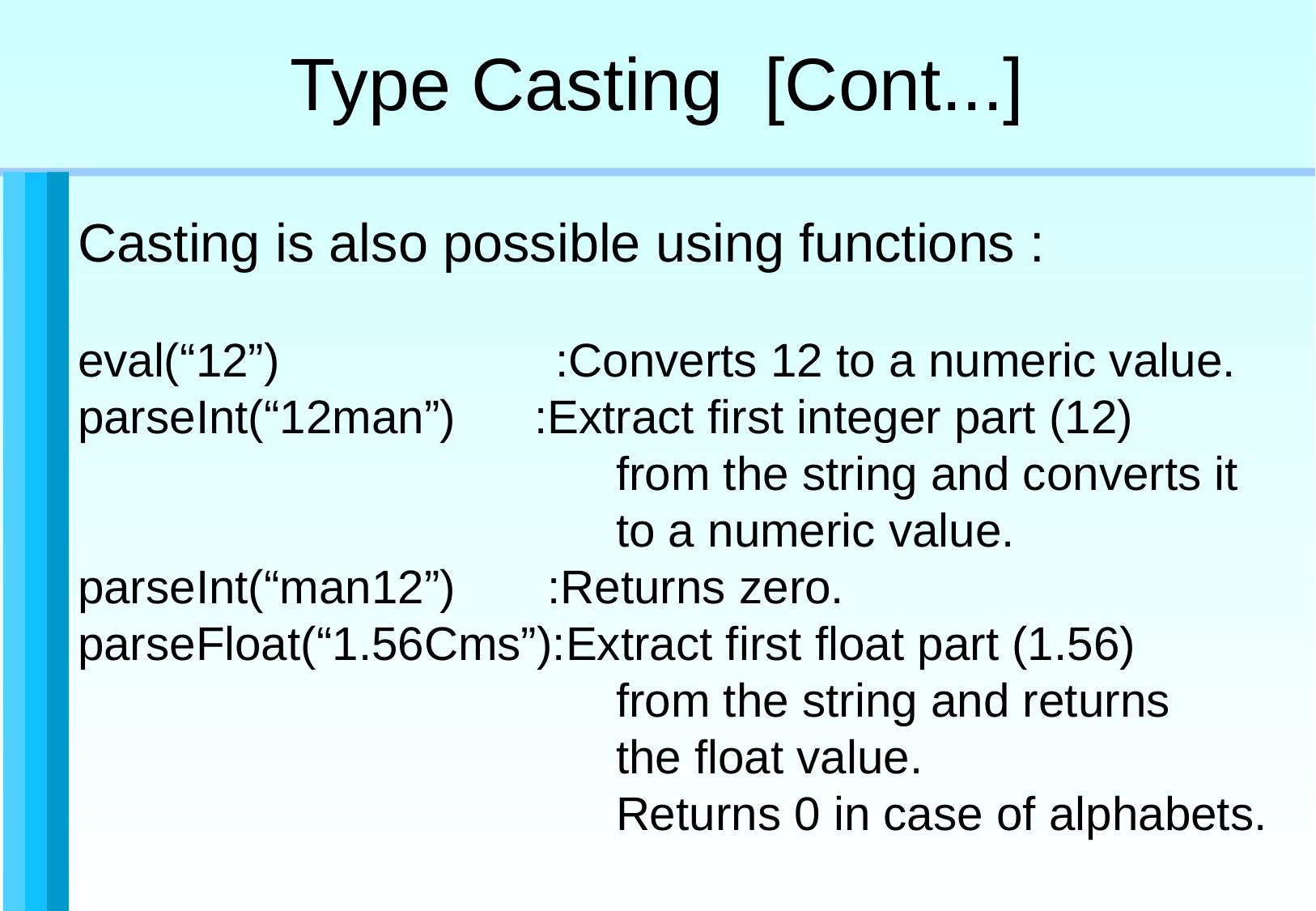

Type Casting  [Cont...]

Casting is also possible using functions :
eval(“12”)                     :Converts 12 to a numeric value.
parseInt(“12man”)      :Extract first integer part (12)
                                         from the string and converts it
                                         to a numeric value.
parseInt(“man12”)       :Returns zero.
parseFloat(“1.56Cms”):Extract first float part (1.56)
                                         from the string and returns
                                         the float value.
                                         Returns 0 in case of alphabets.
Programming constructs and functions / 28 of  39